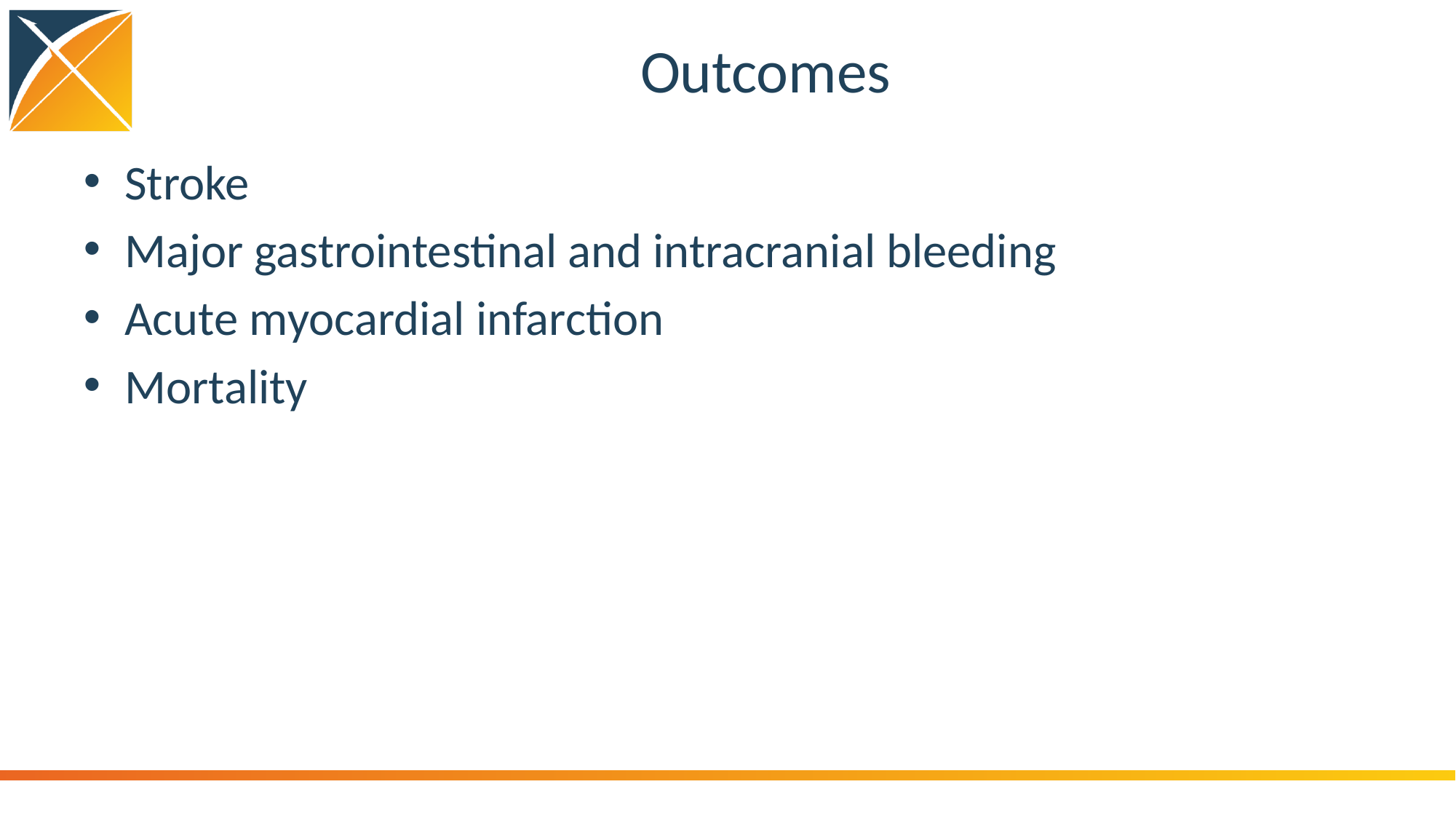

# Outcomes
Stroke
Major gastrointestinal and intracranial bleeding
Acute myocardial infarction
Mortality